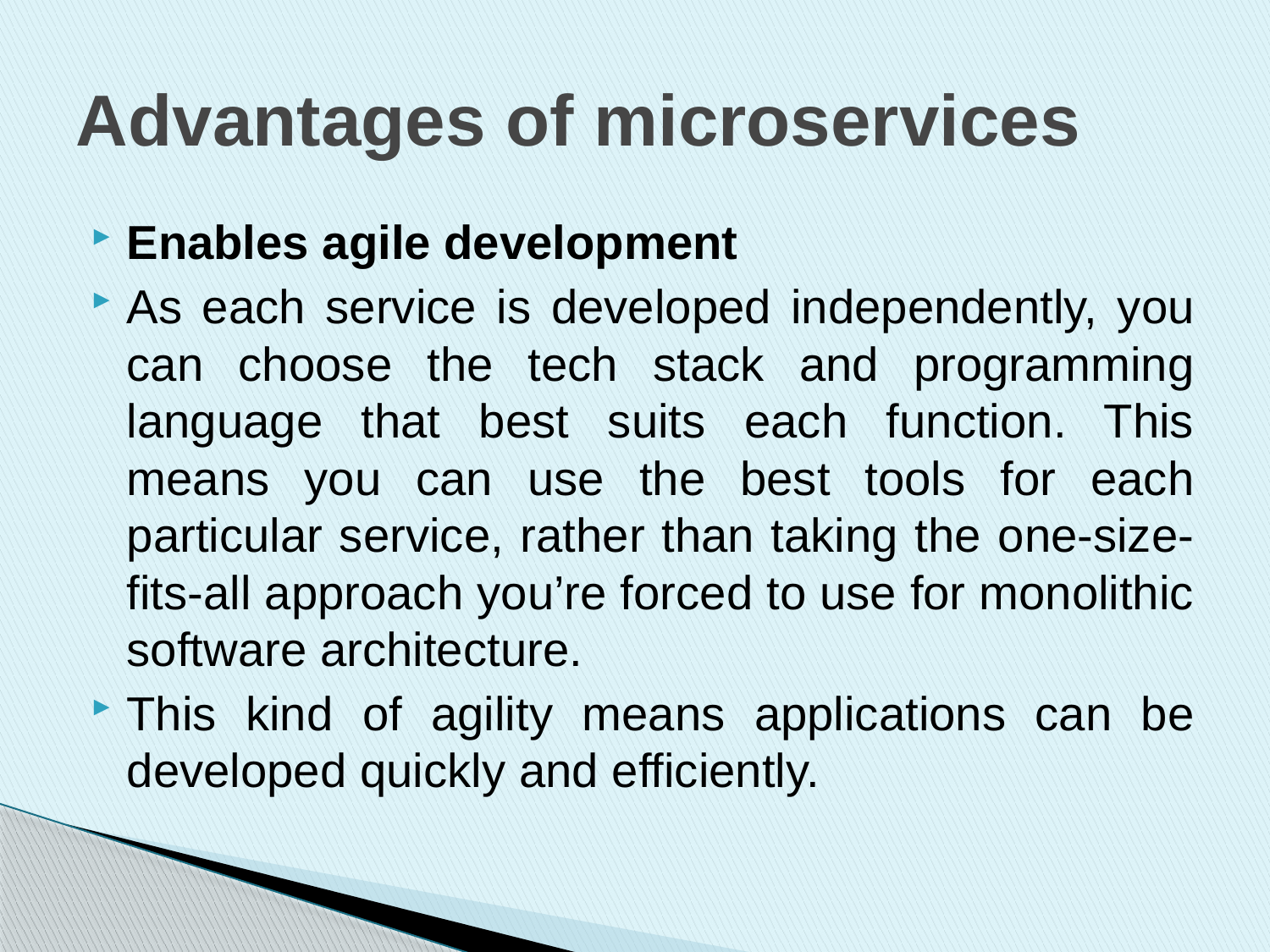

# Advantages of microservices
Enables agile development
As each service is developed independently, you can choose the tech stack and programming language that best suits each function. This means you can use the best tools for each particular service, rather than taking the one-size-fits-all approach you’re forced to use for monolithic software architecture.
This kind of agility means applications can be developed quickly and efficiently.